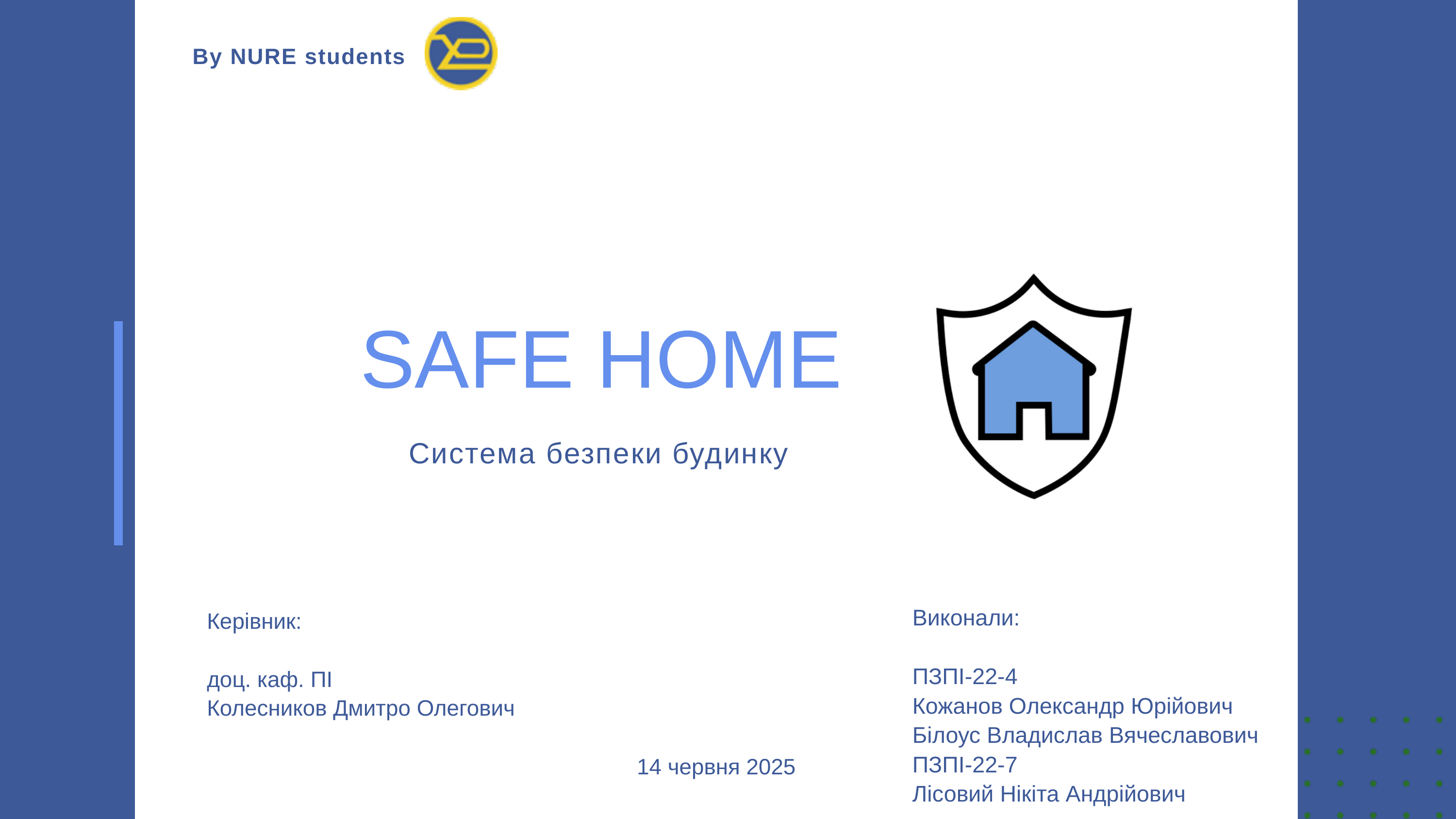

By NURE students

SAFE HOME

Cистема безпеки будинку
Виконали:

ПЗПІ-22-4
Кожанов Олександр Юрійович
Білоус Владислав Вячеславович
ПЗПІ-22-7
Лісовий Нікіта Андрійович
Керівник:

доц. каф. ПІ
Колесников Дмитро Олегович

14 червня 2025